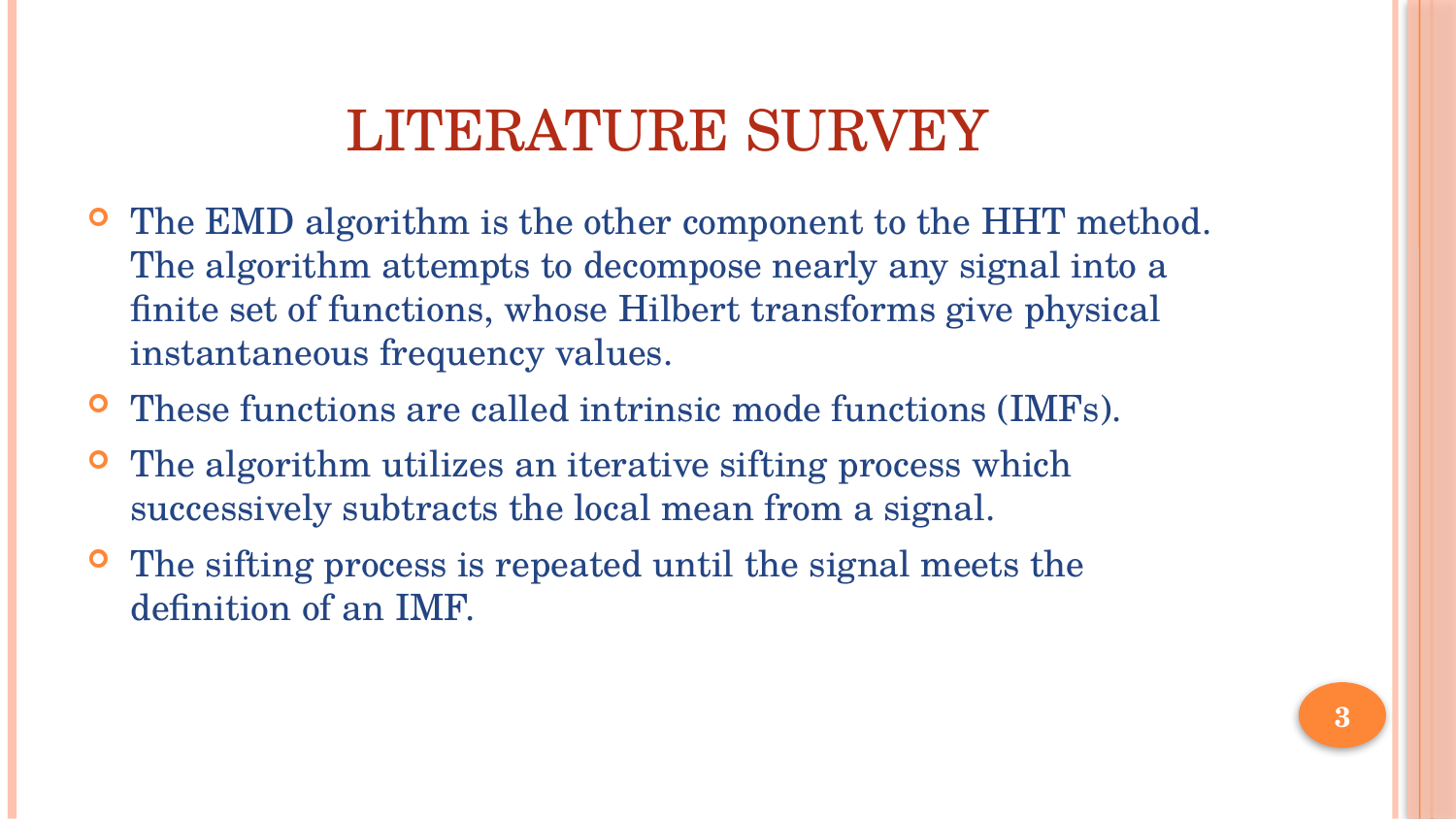

# LITERATURE SURVEY
The EMD algorithm is the other component to the HHT method. The algorithm attempts to decompose nearly any signal into a finite set of functions, whose Hilbert transforms give physical instantaneous frequency values.
These functions are called intrinsic mode functions (IMFs).
The algorithm utilizes an iterative sifting process which successively subtracts the local mean from a signal.
The sifting process is repeated until the signal meets the definition of an IMF.

3